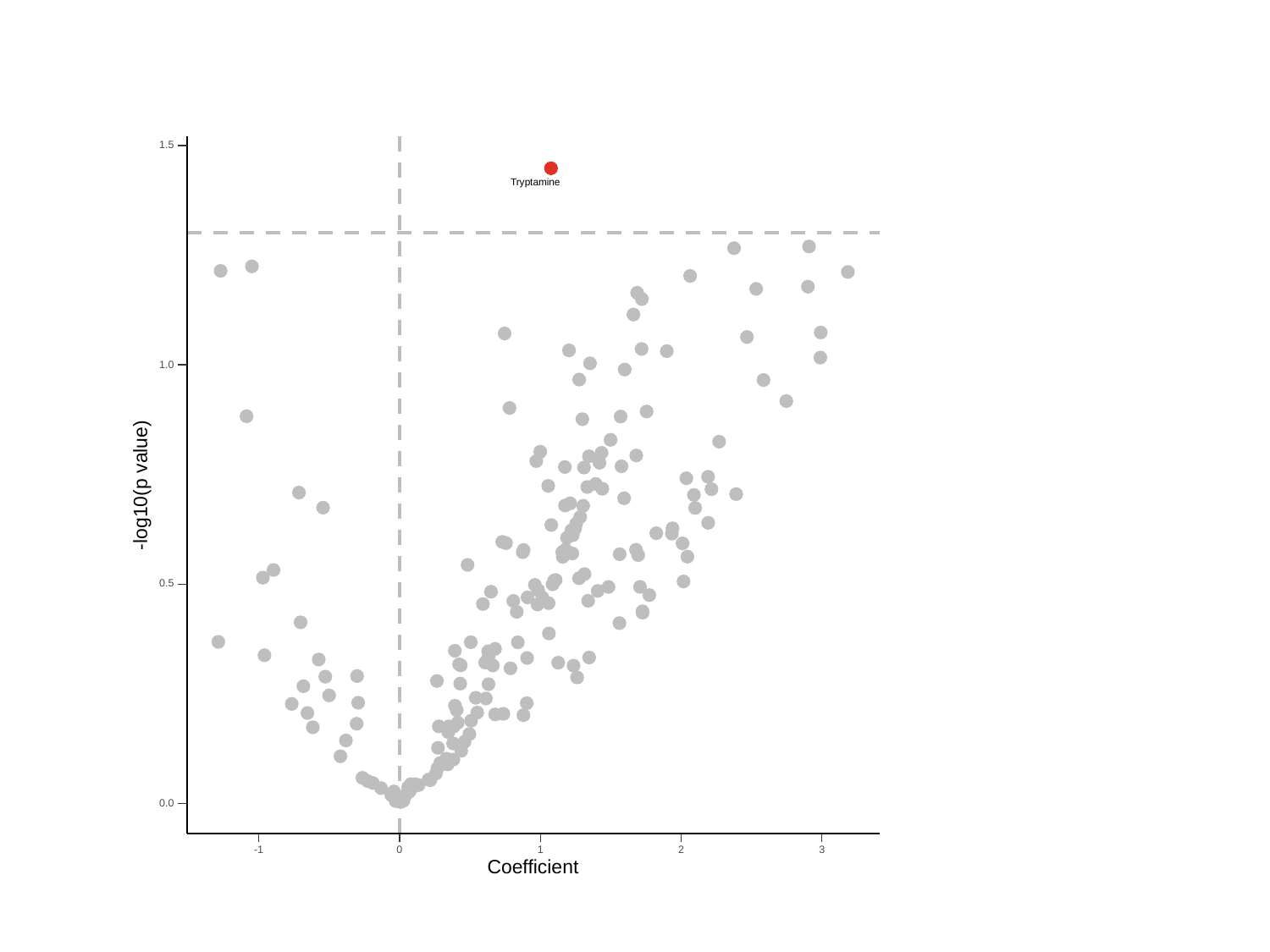

#

1.5

Tryptamine

1.0

-log10(p value)

0.5

0.0

3
0
-1
1
2
Coefficient